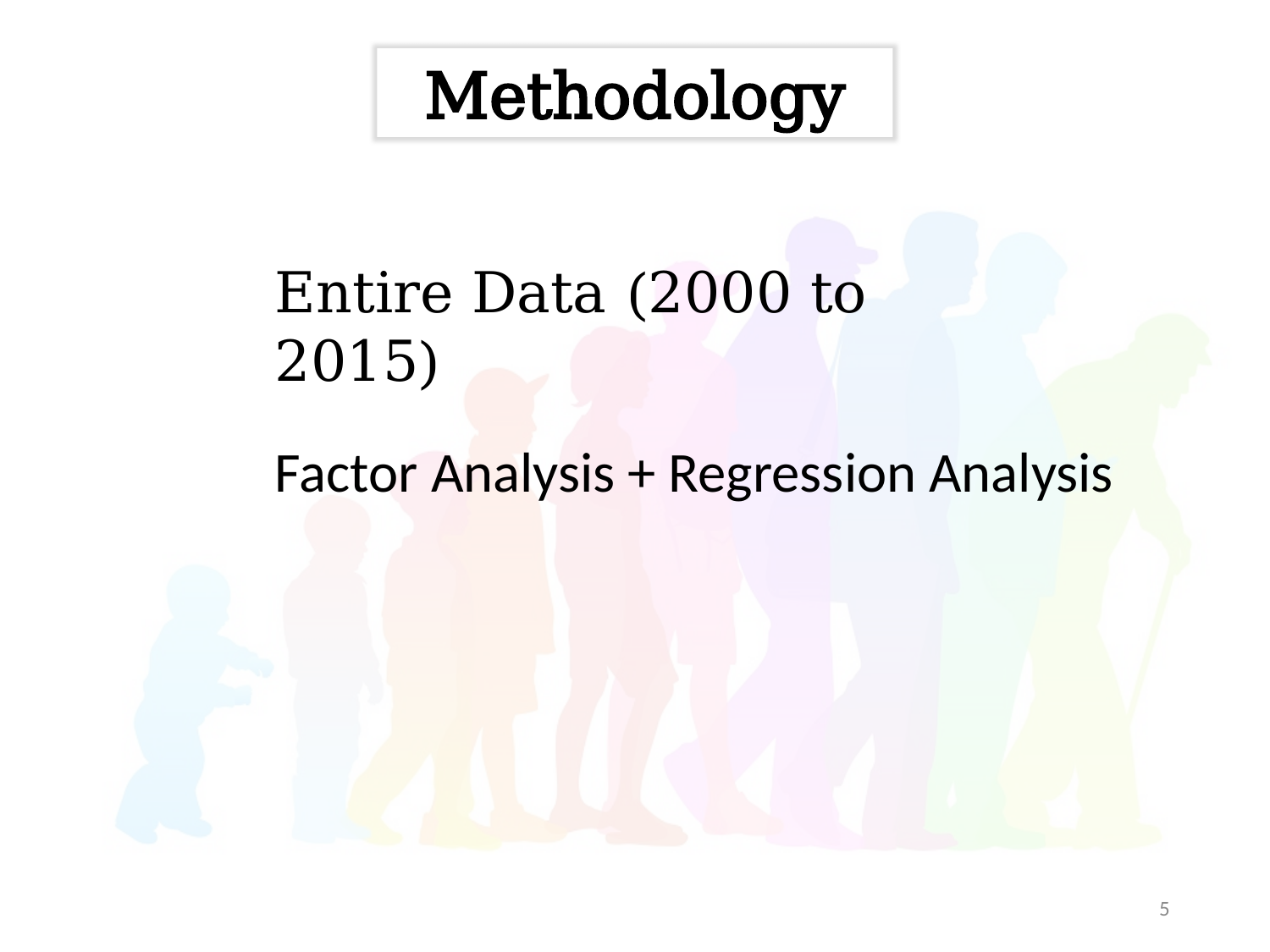

Methodology
Entire Data (2000 to 2015)
Factor Analysis + Regression Analysis
5